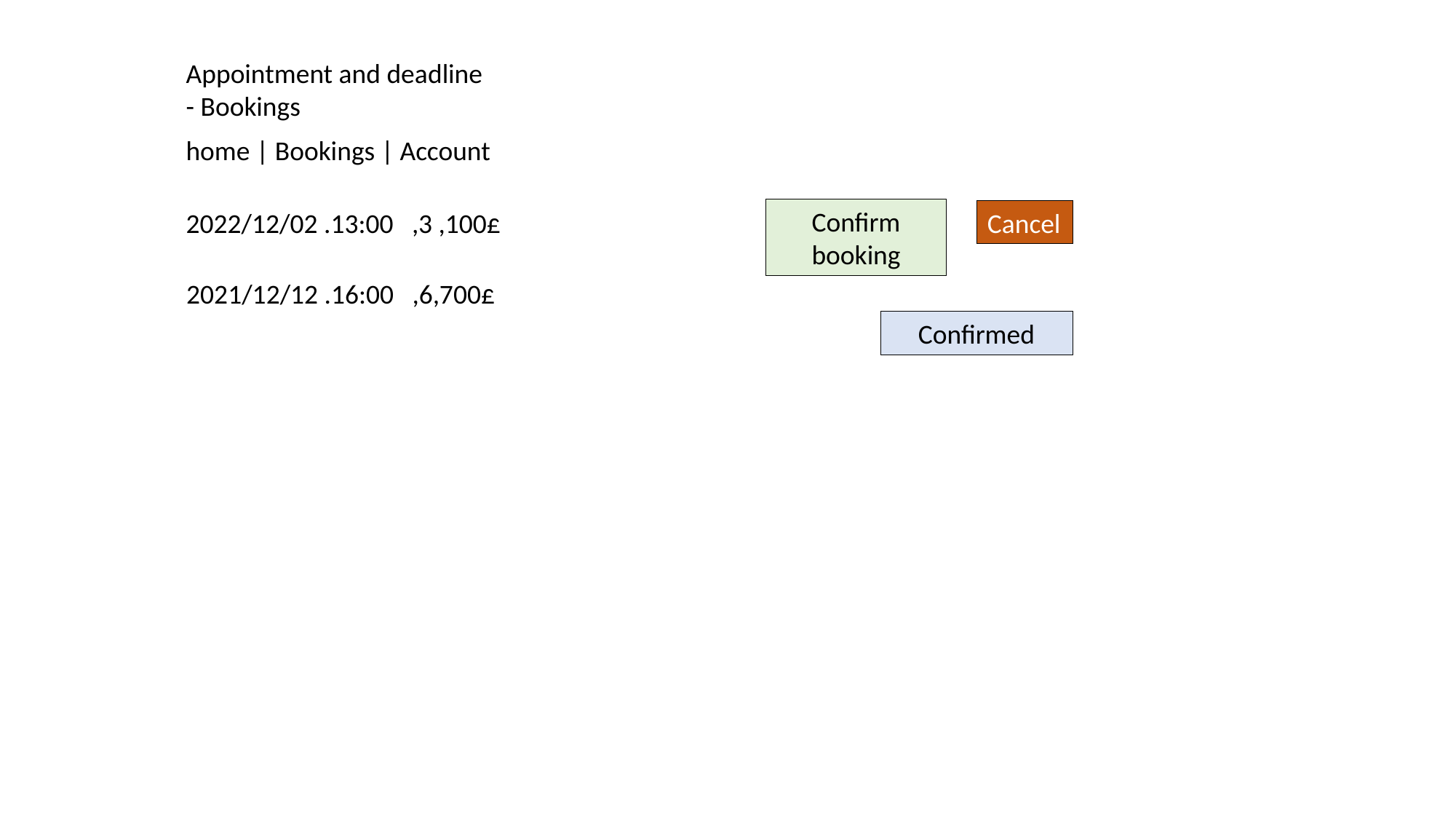

Appointment and deadline
- Bookings
home | Bookings | Account
Confirm booking
2022/12/02 .13:00   ,3 ,100£
Cancel
2021/12/12 .16:00   ,6,700£
Confirmed